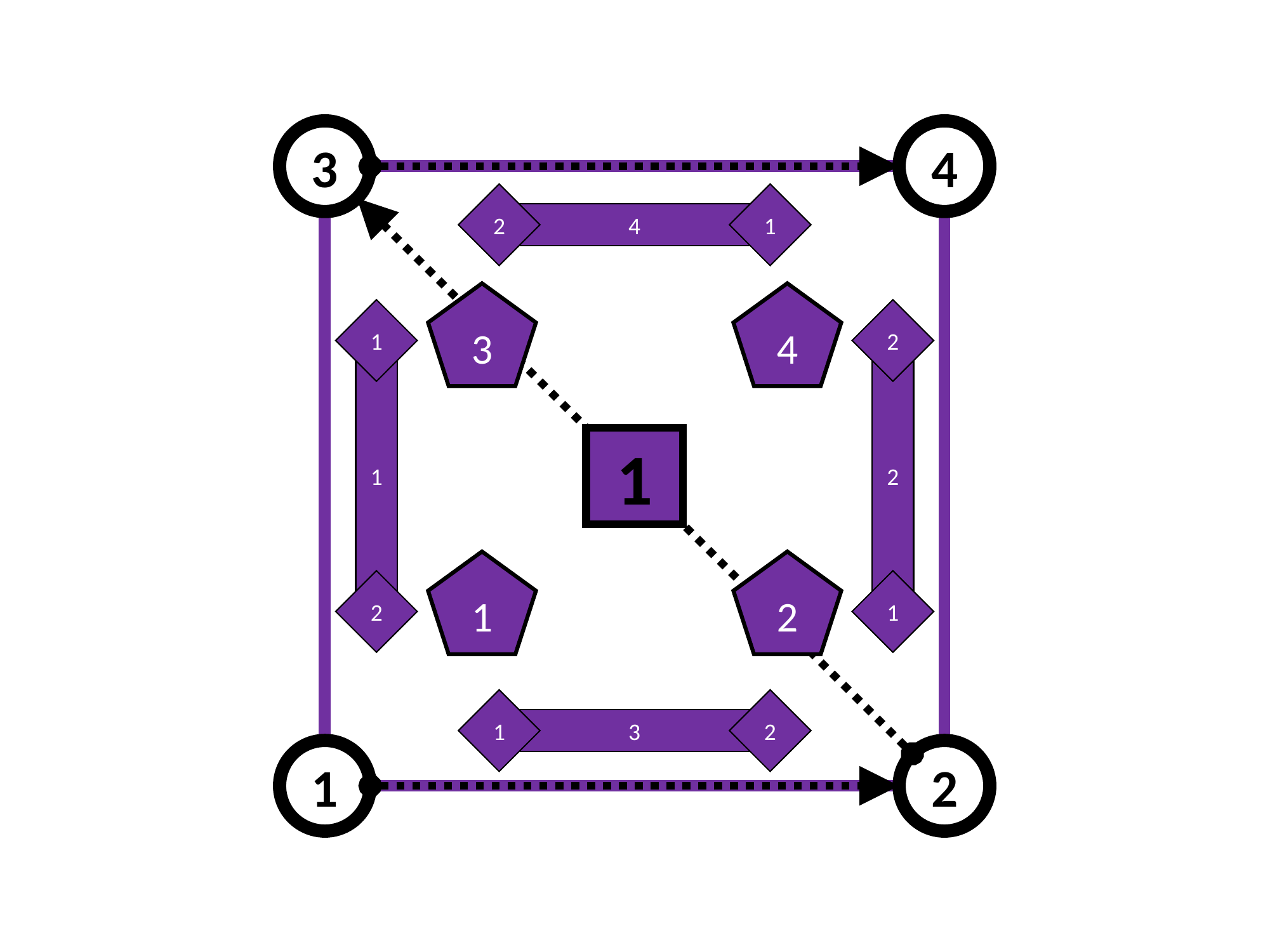

3
4

2
1
4
3
4
1
2
1
2
1
2
1
2
1
1
2
3
1
2